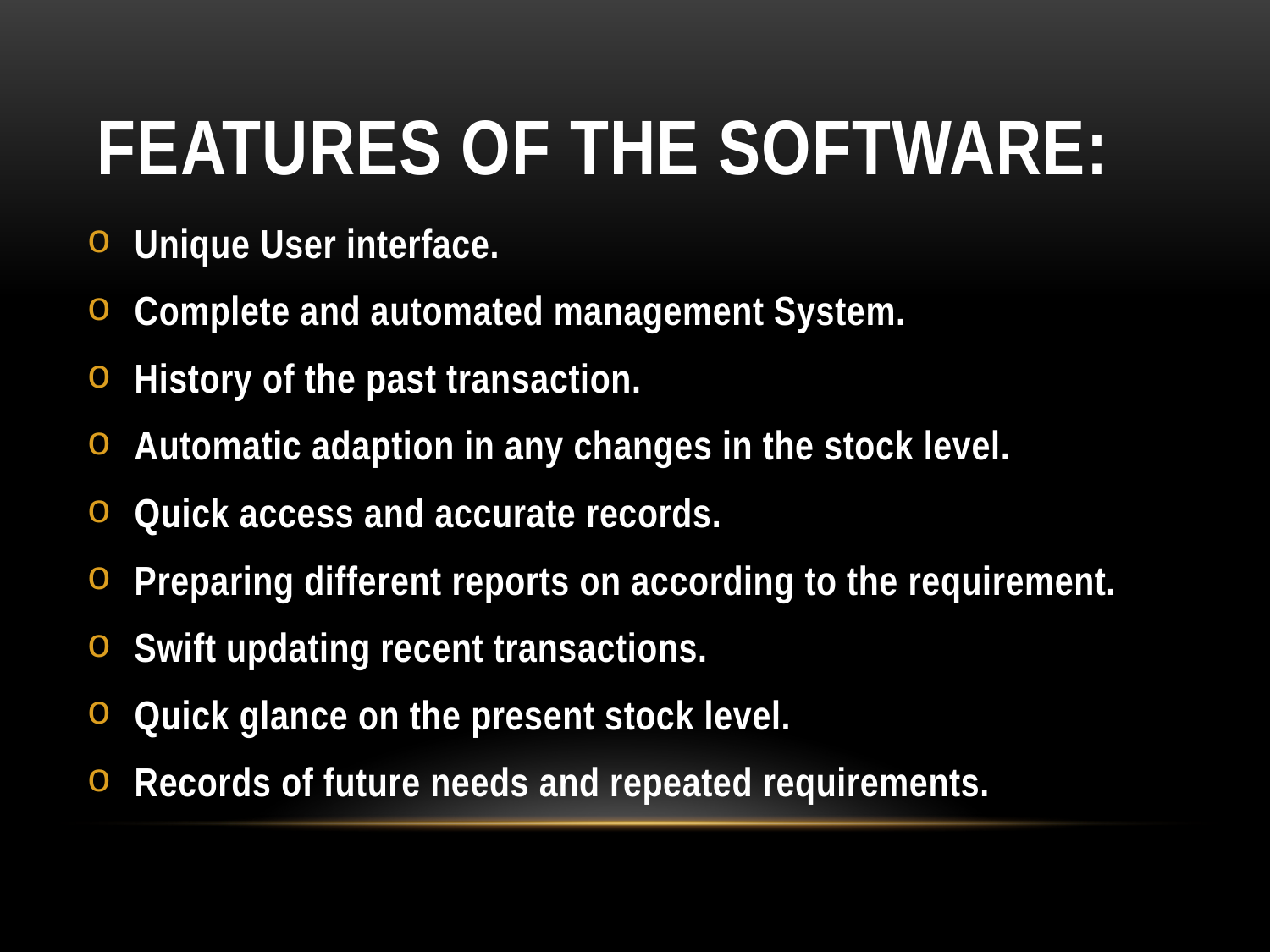

# FEATURES OF THE SOFTWARE:
Unique User interface.
Complete and automated management System.
History of the past transaction.
Automatic adaption in any changes in the stock level.
Quick access and accurate records.
Preparing different reports on according to the requirement.
Swift updating recent transactions.
Quick glance on the present stock level.
Records of future needs and repeated requirements.